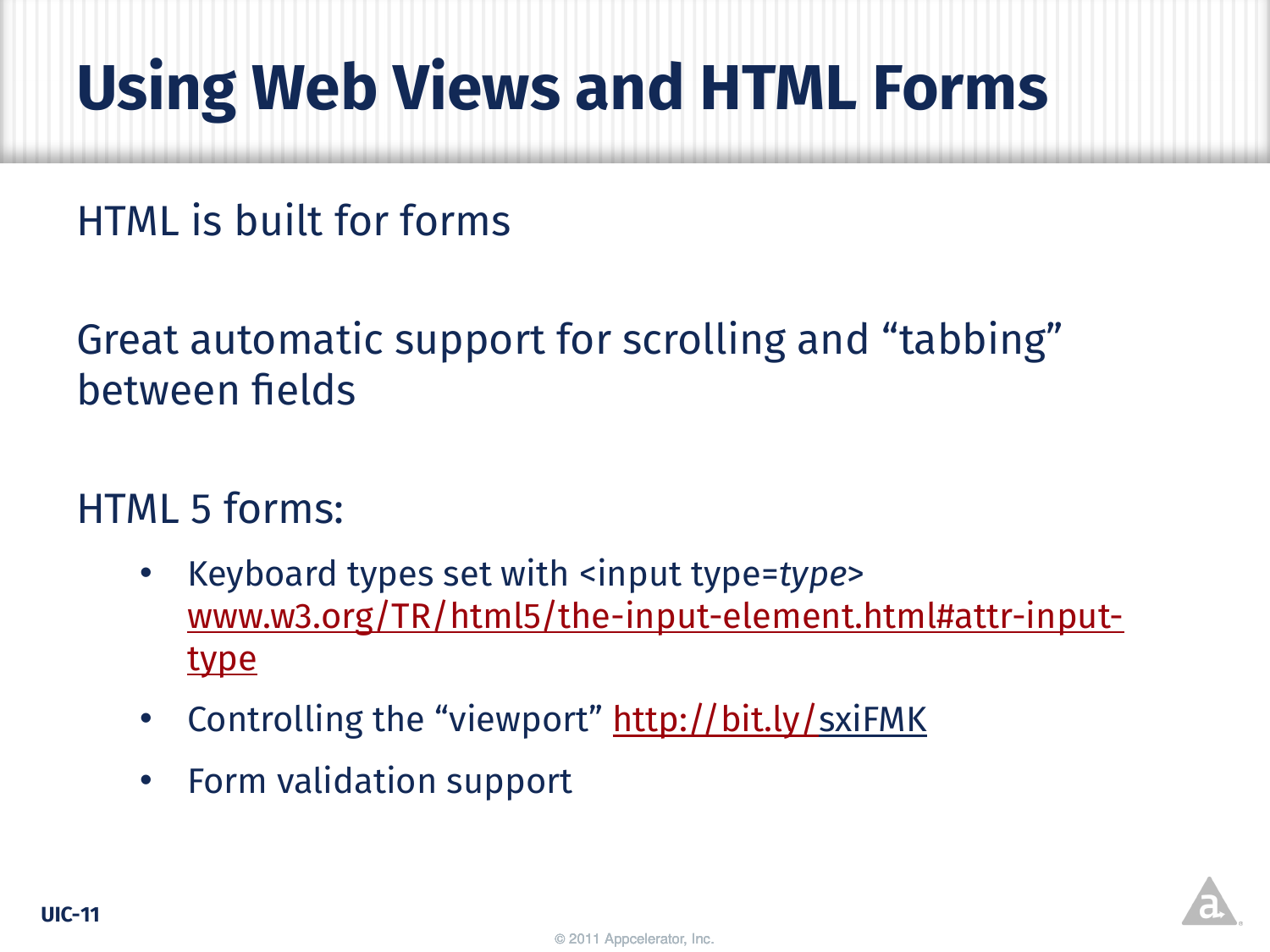

# Using Web Views and HTML Forms
HTML is built for forms

Great automatic support for scrolling and “tabbing” between fields

HTML 5 forms:
Keyboard types set with <input type=type>
www.w3.org/TR/html5/the-input-element.html#attr-input-type
Controlling the “viewport” http://bit.ly/sxiFMK
Form validation support

UIC-11